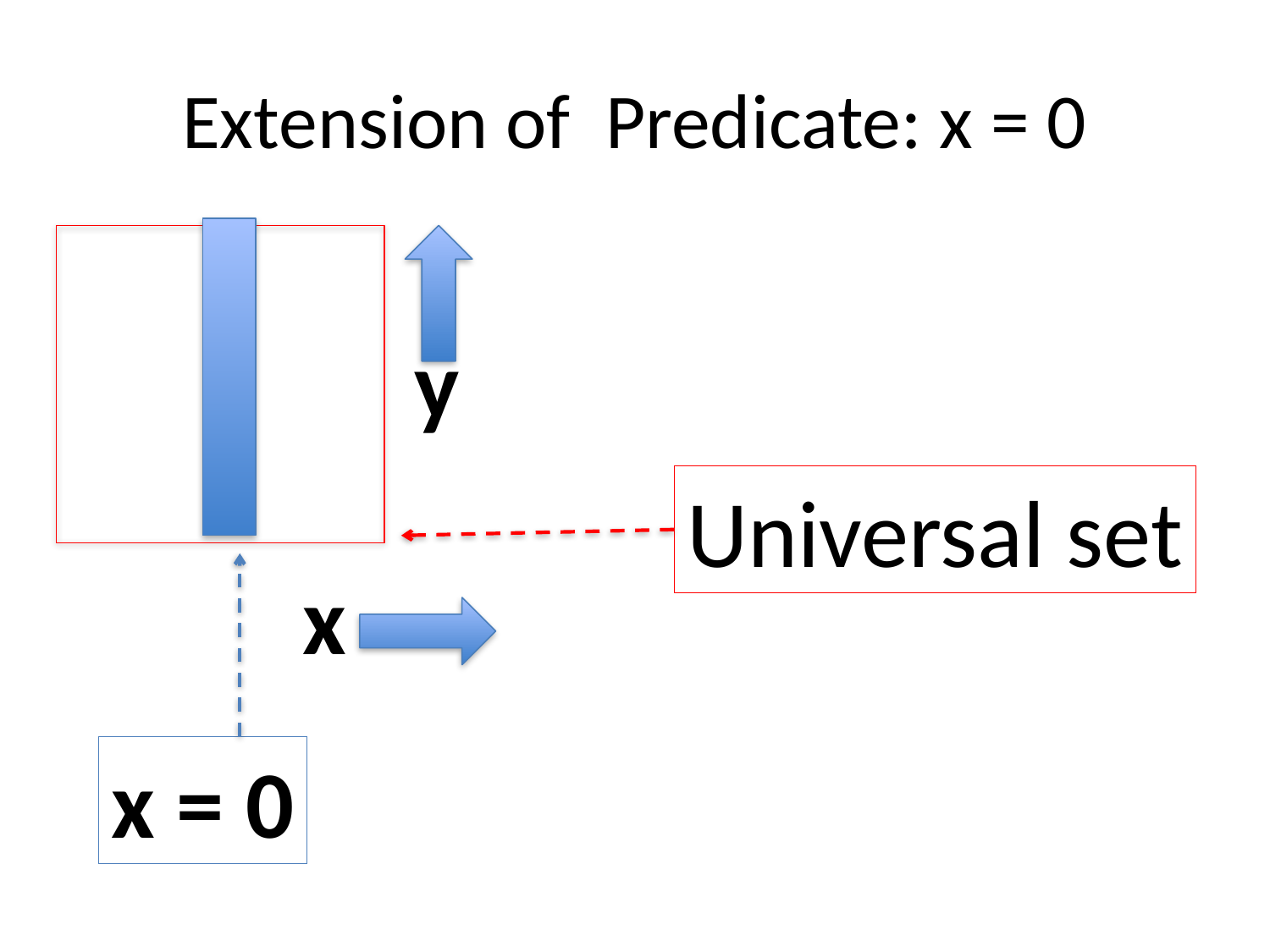

# Extension of  Predicate: x = 0

y
Universal set
x

x = 0